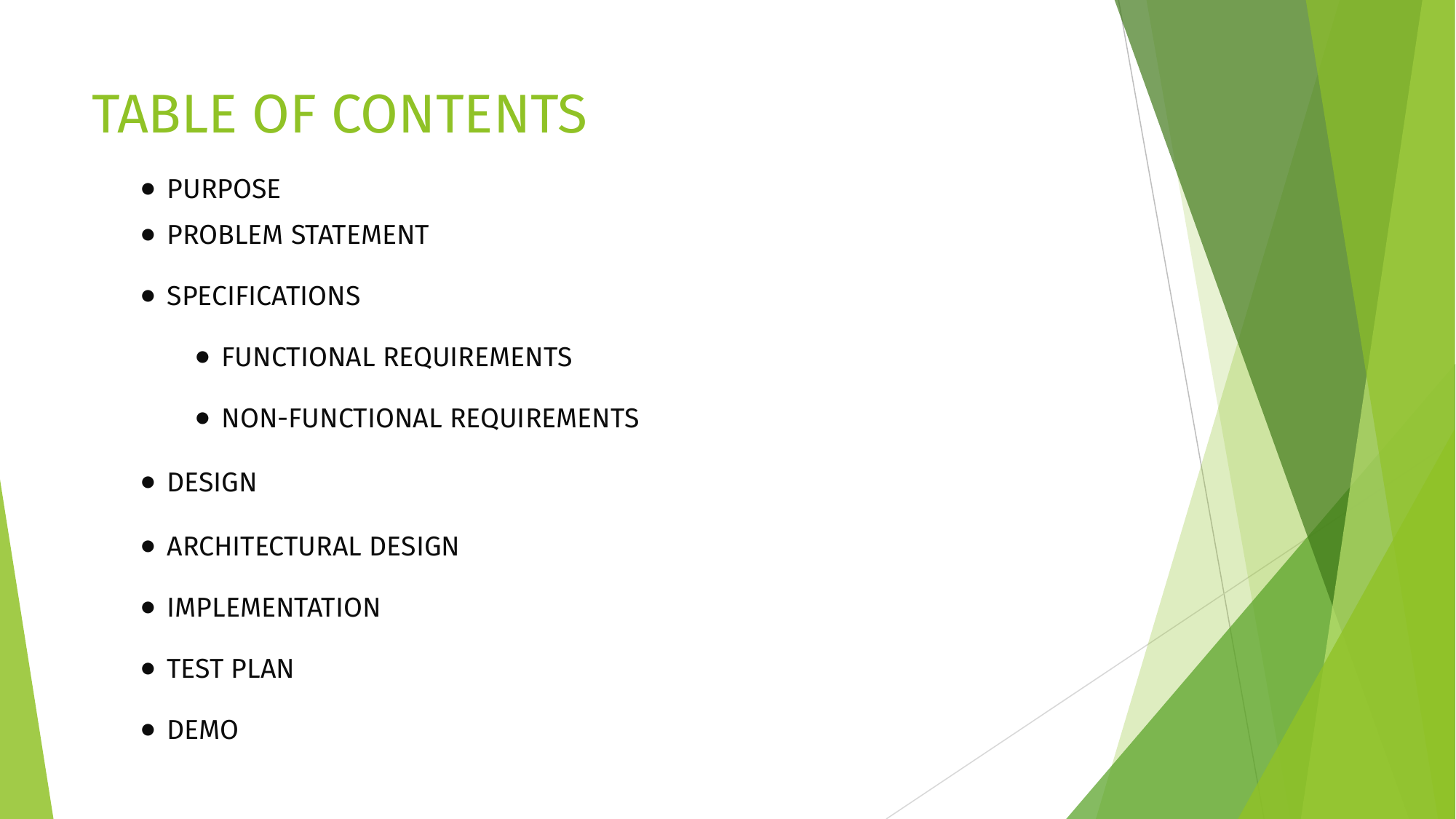

# TABLE OF CONTENTS
PURPOSE
PROBLEM STATEMENT
SPECIFICATIONS
FUNCTIONAL REQUIREMENTS
NON-FUNCTIONAL REQUIREMENTS
DESIGN
ARCHITECTURAL DESIGN
IMPLEMENTATION
TEST PLAN
DEMO